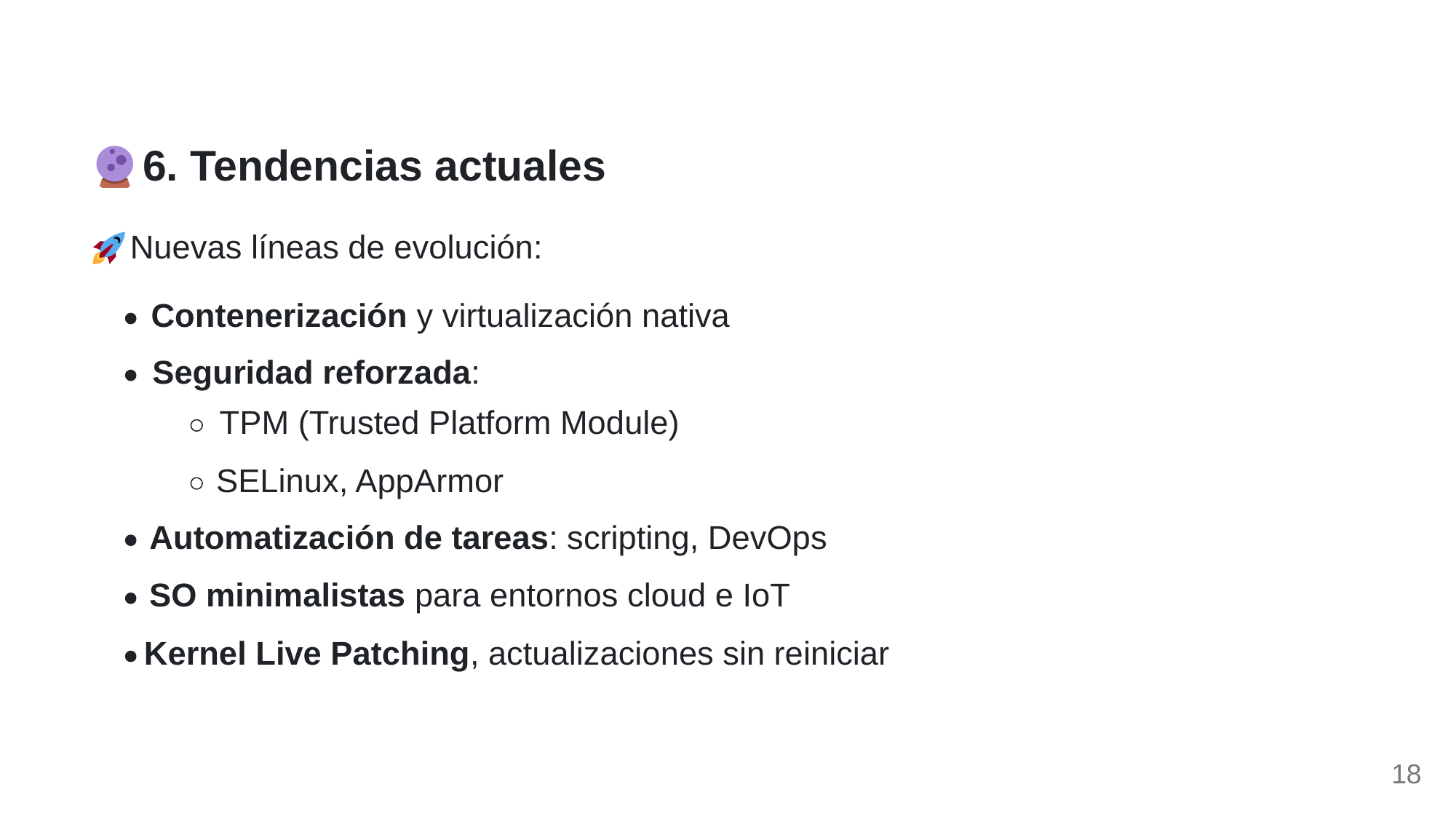

6. Tendencias actuales

 Nuevas líneas de evolución:

Contenerización y virtualización nativa

Seguridad reforzada:

TPM (Trusted Platform Module)

SELinux, AppArmor

Automatización de tareas: scripting, DevOps

SO minimalistas para entornos cloud e IoT

Kernel Live Patching, actualizaciones sin reiniciar

18